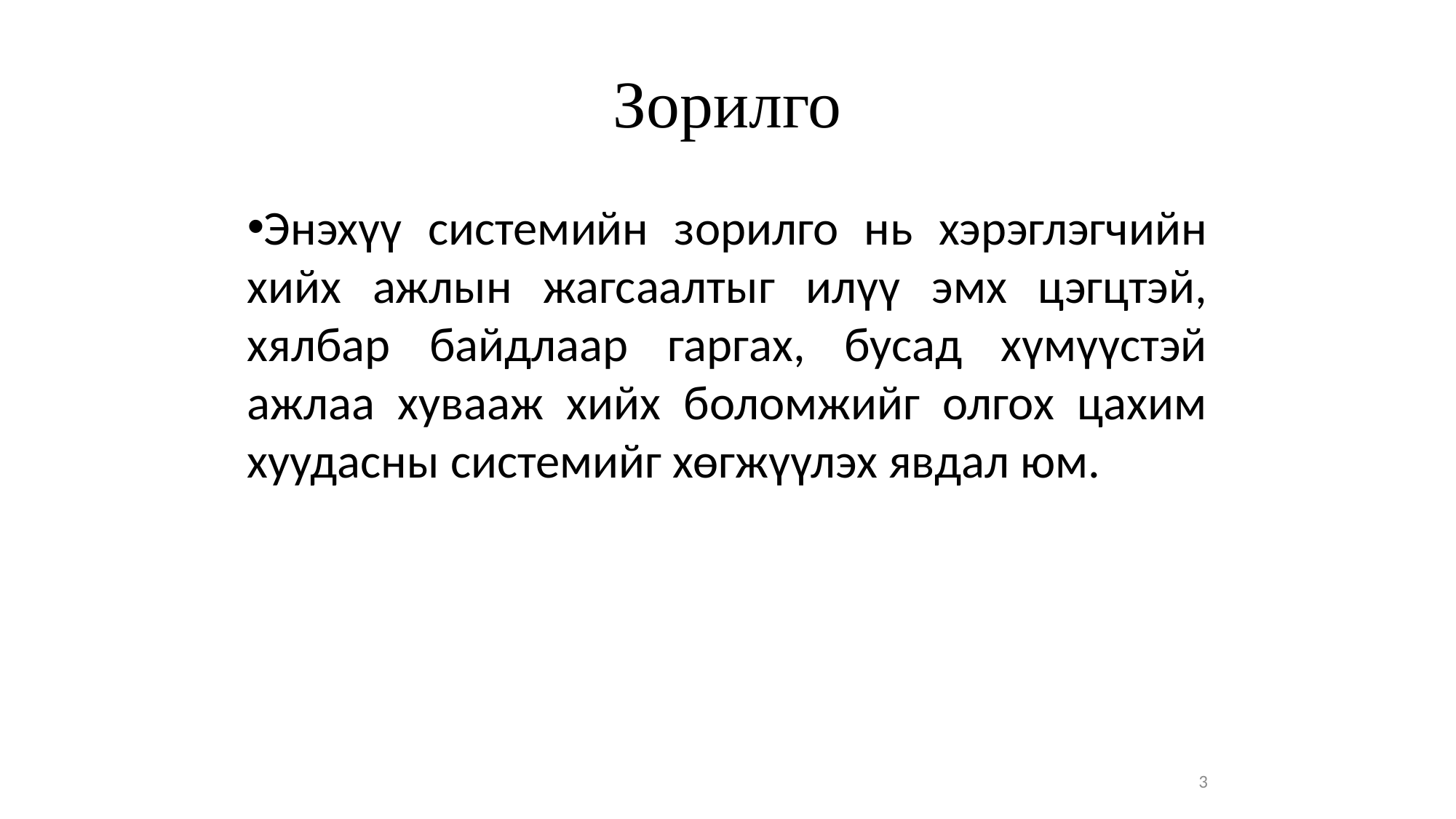

Зорилго
Энэхүү системийн зорилго нь хэрэглэгчийн хийх ажлын жагсаалтыг илүү эмх цэгцтэй, хялбар байдлаар гаргах, бусад хүмүүстэй ажлаа хувааж хийх боломжийг олгох цахим хуудасны системийг хөгжүүлэх явдал юм.
3